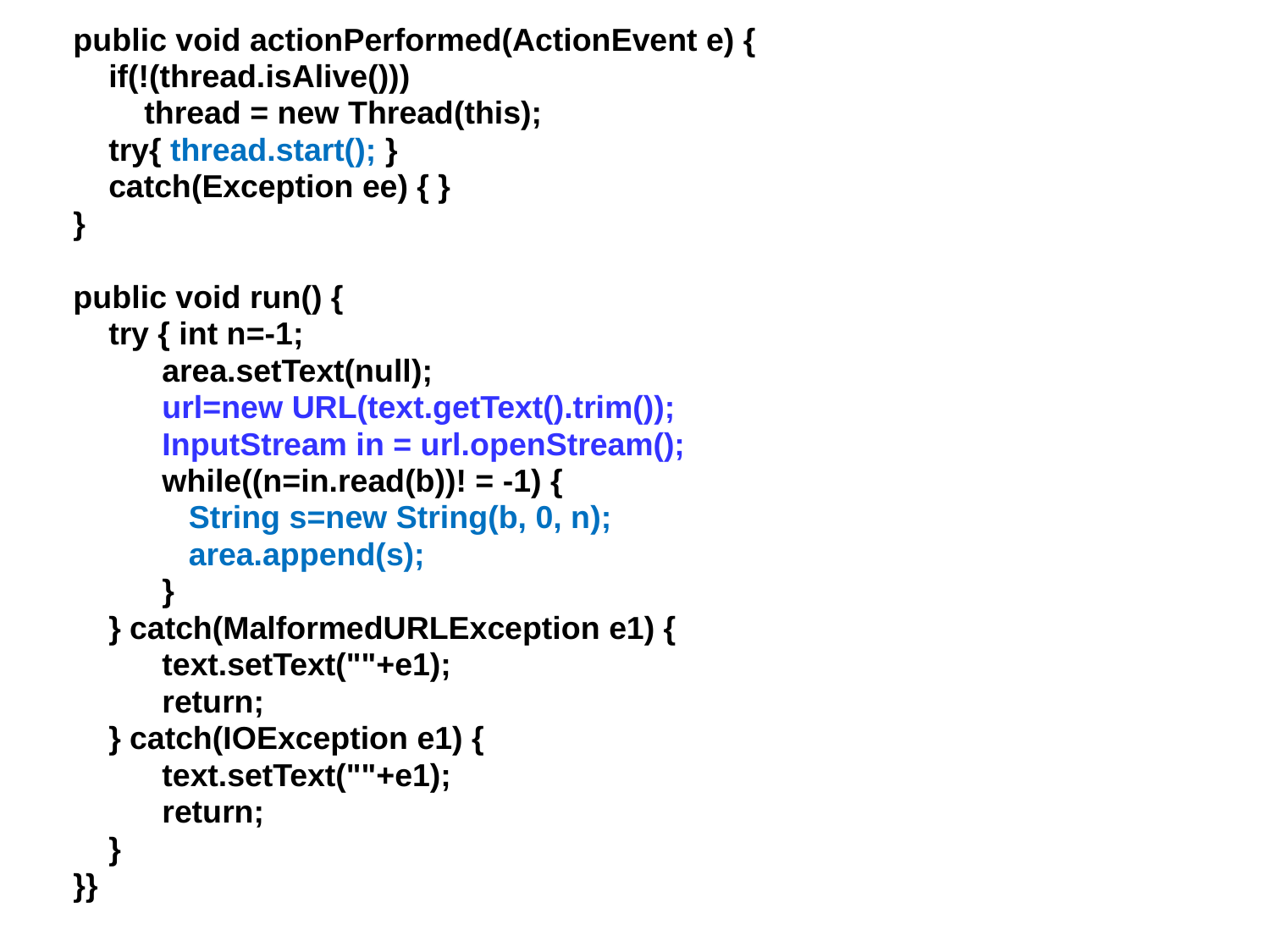

public void actionPerformed(ActionEvent e) {
        if(!(thread.isAlive()))
            thread = new Thread(this);
        try{ thread.start(); }
        catch(Exception ee) { }
    }

    public void run() {
        try { int n=-1;
              area.setText(null);
              url=new URL(text.getText().trim());
              InputStream in = url.openStream();
              while((n=in.read(b))! = -1) {
                 String s=new String(b, 0, n);
                 area.append(s);
              }
        } catch(MalformedURLException e1) {
              text.setText(""+e1);
              return;
        } catch(IOException e1) {
              text.setText(""+e1);
              return;
        }
    }}